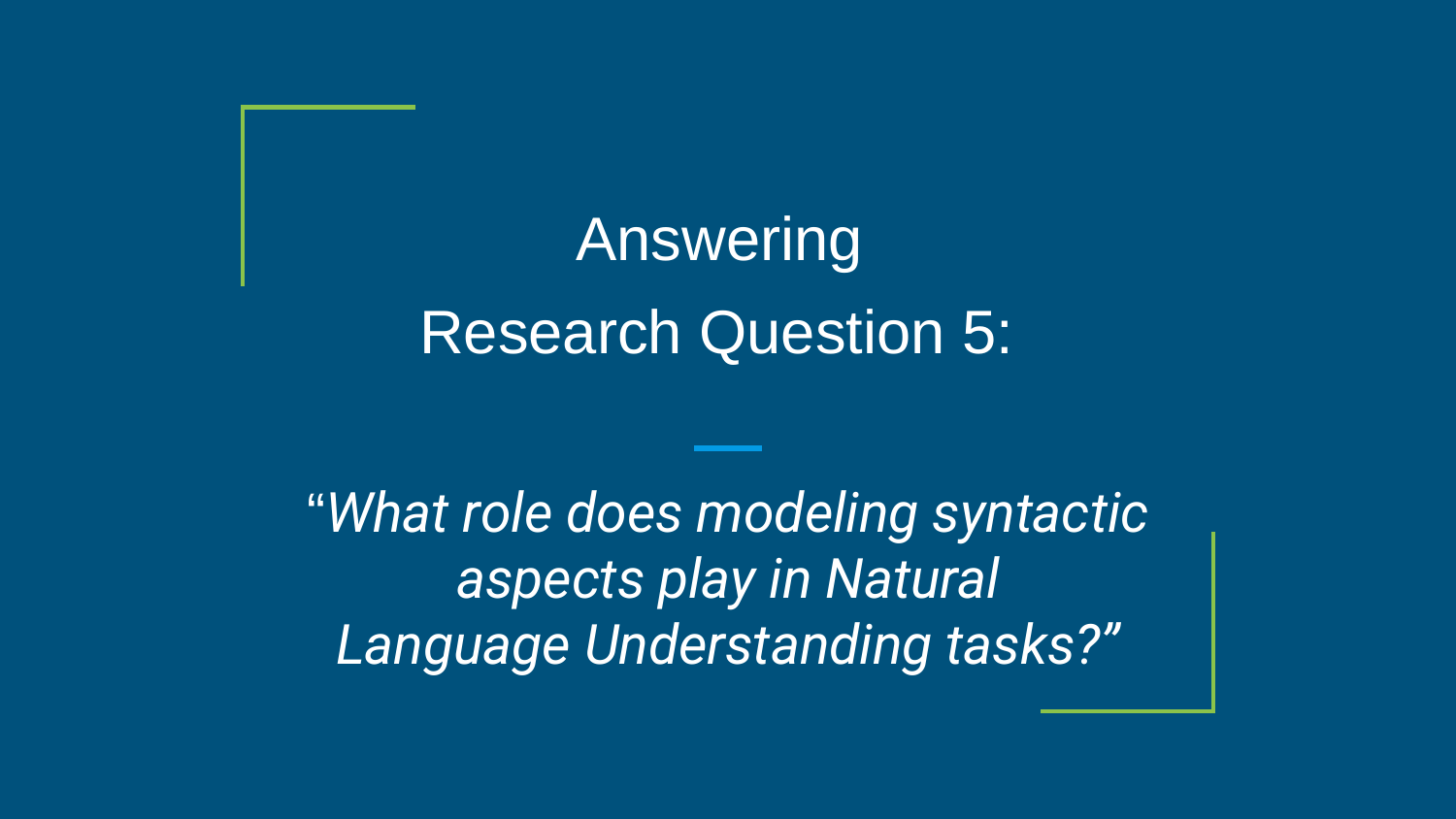

# Answering
Research Question 5:
“What role does modeling syntactic aspects play in Natural
Language Understanding tasks?”